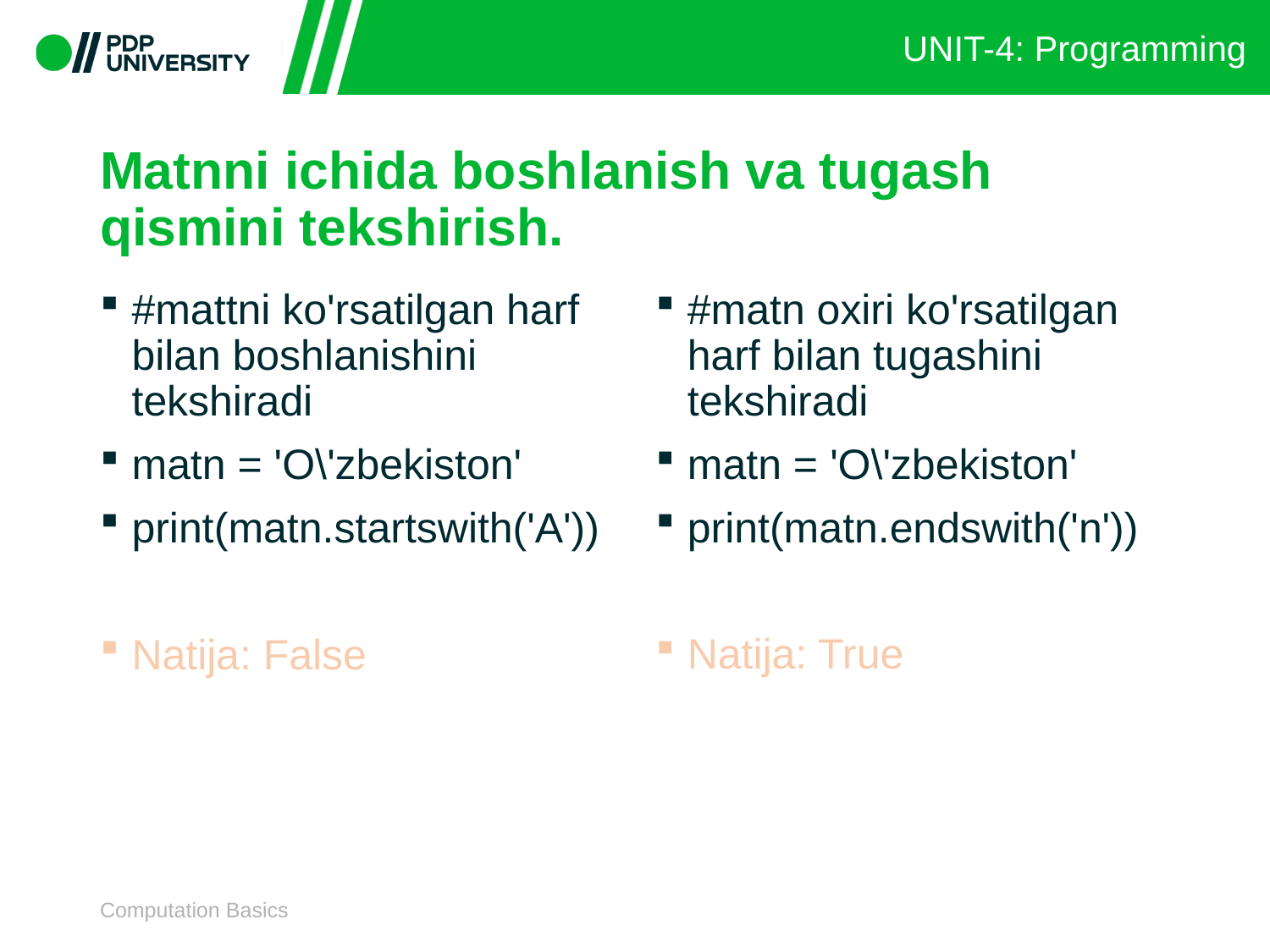

# Matnni ichida boshlanish va tugash qismini tekshirish.
#matn oxiri ko'rsatilgan harf bilan tugashini tekshiradi
matn = 'O\'zbekiston'
print(matn.endswith('n'))

Natija: True
#mattni ko'rsatilgan harf bilan boshlanishini tekshiradi
matn = 'O\'zbekiston'
print(matn.startswith('A'))

Natija: False
19
Computation Basics